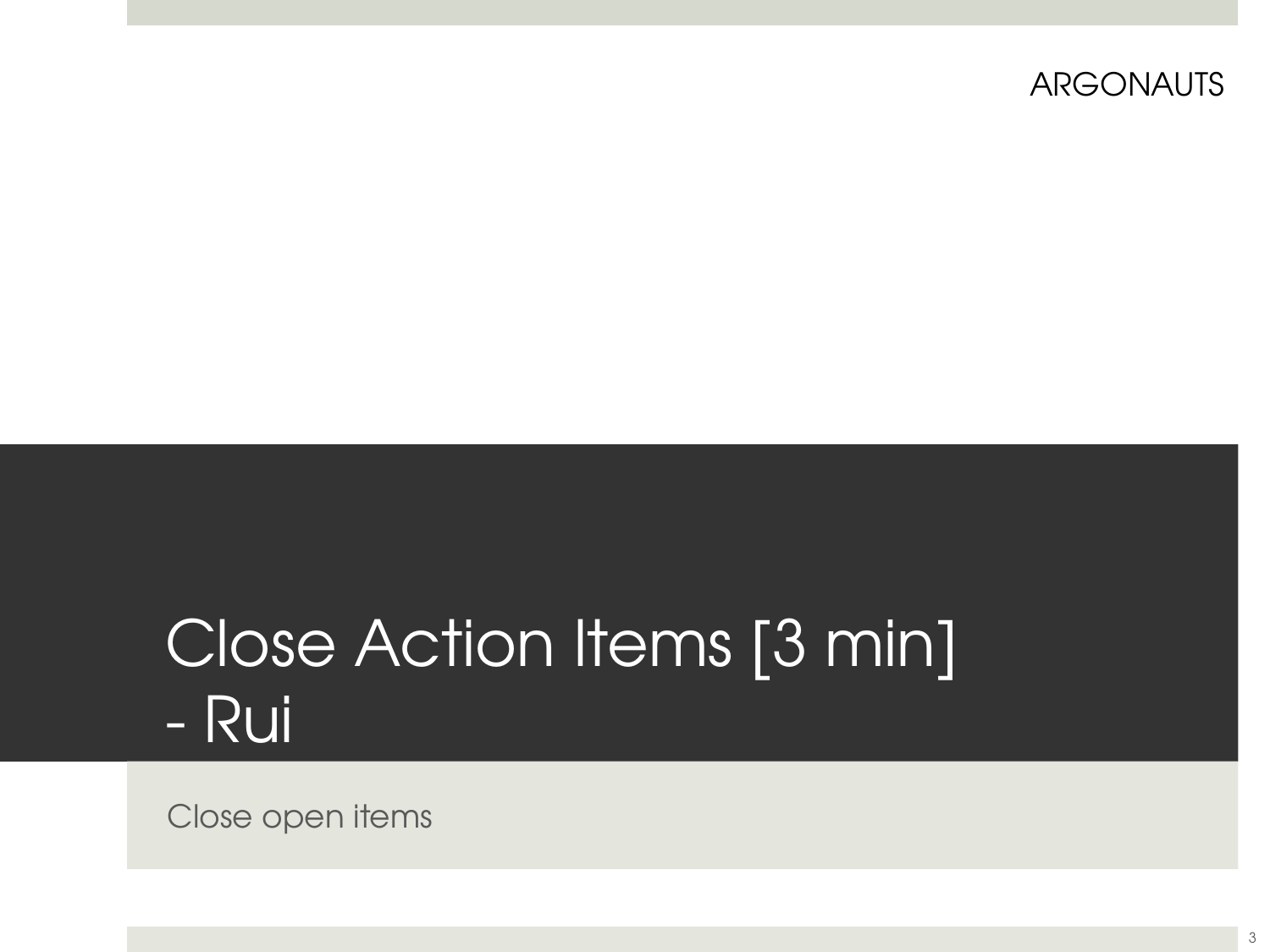

ARGONAUTS
# Close Action Items [3 min] - Rui
Close open items
3